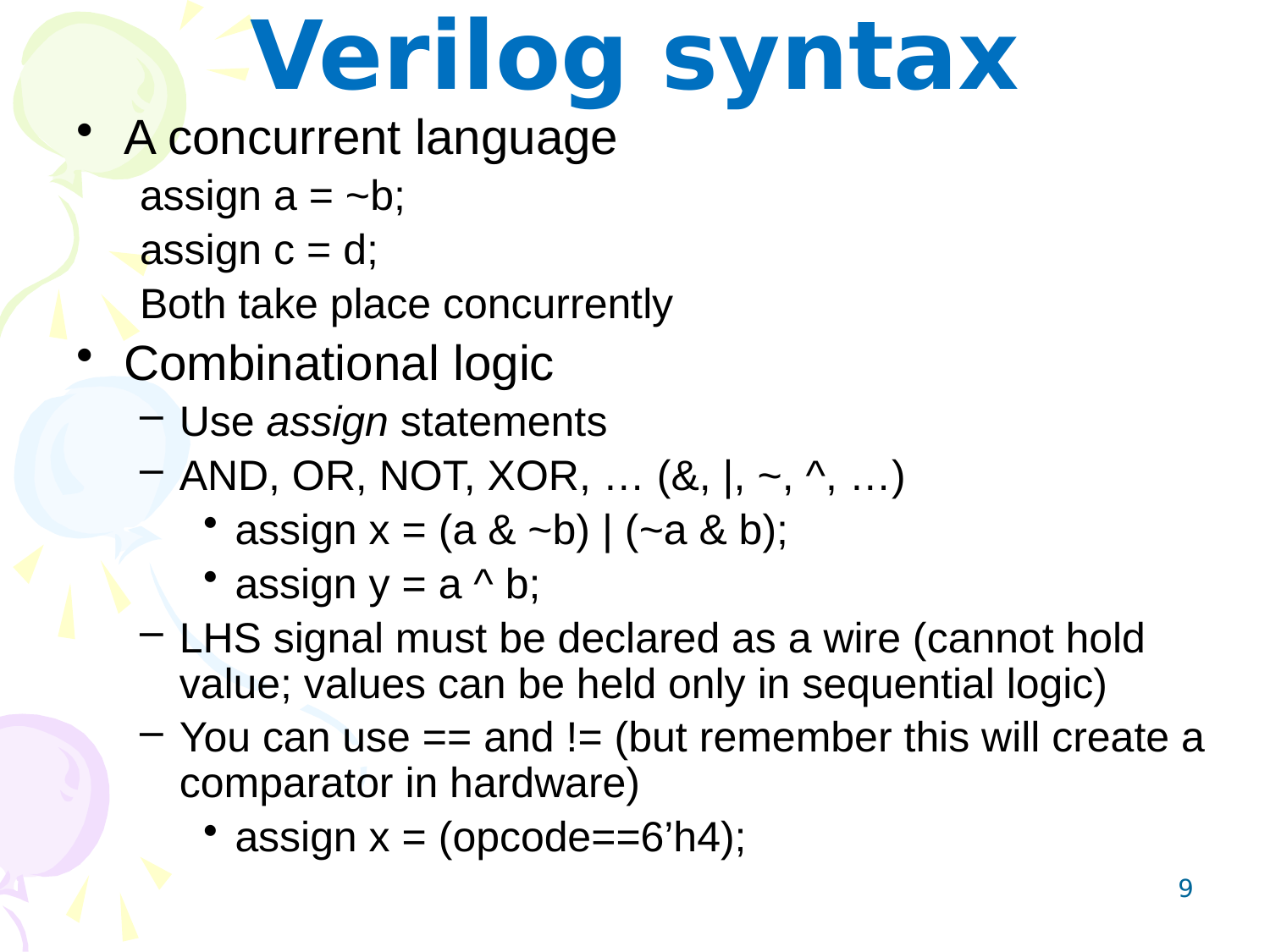

# Verilog syntax
A concurrent language
assign a = ~b;
assign c = d;
Both take place concurrently
Combinational logic
Use assign statements
AND, OR, NOT, XOR, … (&, |, ~, ^, …)
assign x = (a & ~b) | (~a & b);
assign y = a ^ b;
LHS signal must be declared as a wire (cannot hold value; values can be held only in sequential logic)
You can use == and != (but remember this will create a comparator in hardware)
assign x = (opcode==6’h4);

9